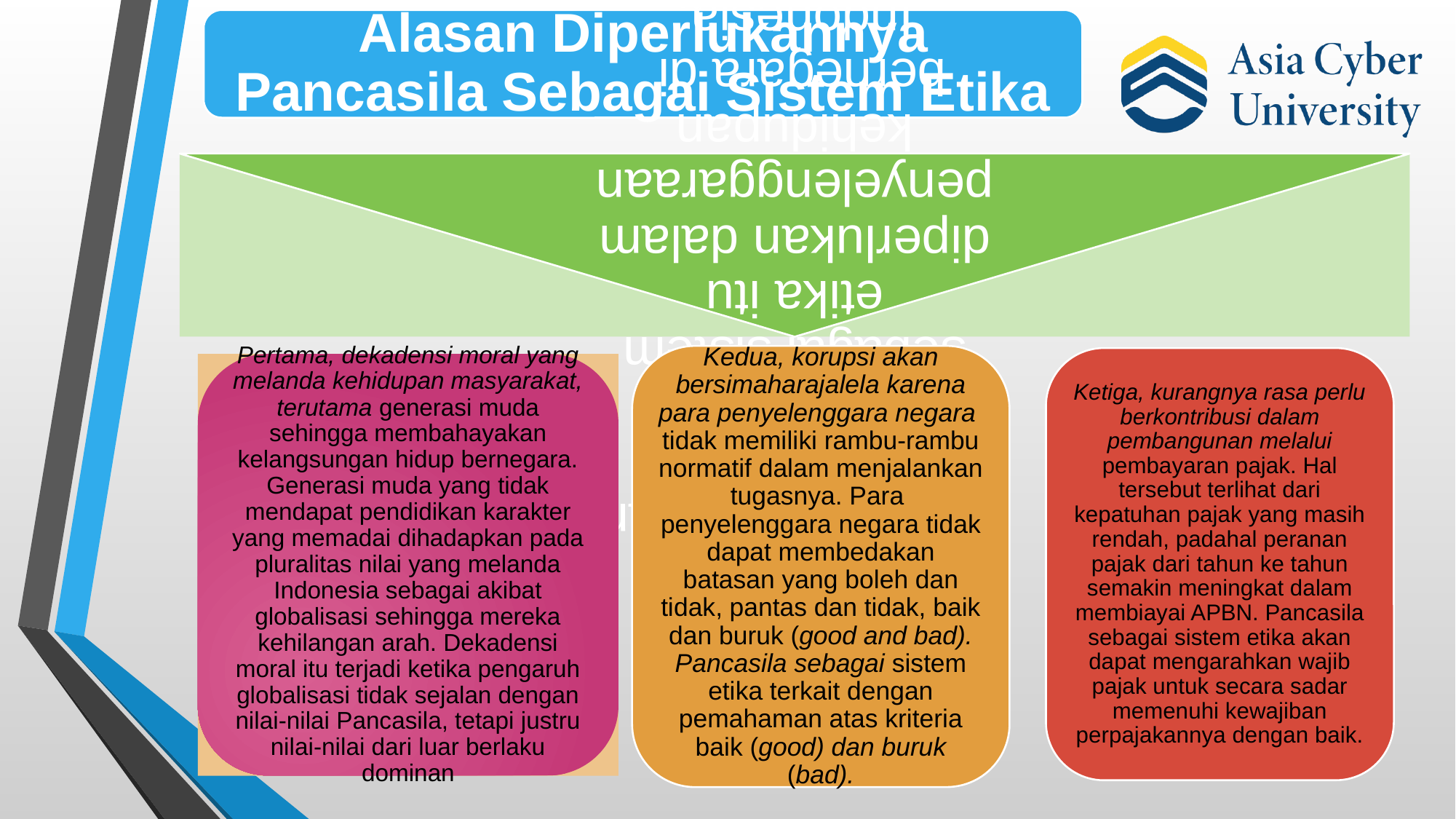

Alasan Diperlukannya Pancasila Sebagai Sistem Etika
Beberapa alasan mengapa Pancasila sebagai sistem etika itu diperlukan dalam penyelenggaraan kehidupan bernegara di  Indonesia, meliputi hal-hal sebagai berikut:
Ketiga, kurangnya rasa perlu berkontribusi dalam pembangunan melalui pembayaran pajak. Hal tersebut terlihat dari kepatuhan pajak yang masih rendah, padahal peranan pajak dari tahun ke tahun semakin meningkat dalam membiayai APBN. Pancasila sebagai sistem etika akan dapat mengarahkan wajib pajak untuk secara sadar memenuhi kewajiban perpajakannya dengan baik.
Kedua, korupsi akan bersimaharajalela karena para penyelenggara negara  tidak memiliki rambu-rambu normatif dalam menjalankan tugasnya. Para  penyelenggara negara tidak dapat membedakan batasan yang boleh dan tidak, pantas dan tidak, baik dan buruk (good and bad). Pancasila sebagai sistem etika terkait dengan pemahaman atas kriteria baik (good) dan buruk (bad).
Pertama, dekadensi moral yang melanda kehidupan masyarakat, terutama generasi muda sehingga membahayakan kelangsungan hidup bernegara. Generasi muda yang tidak mendapat pendidikan karakter yang memadai dihadapkan pada pluralitas nilai yang melanda Indonesia sebagai akibat globalisasi sehingga mereka kehilangan arah. Dekadensi moral itu terjadi ketika pengaruh globalisasi tidak sejalan dengan nilai-nilai Pancasila, tetapi justru nilai-nilai dari luar berlaku dominan